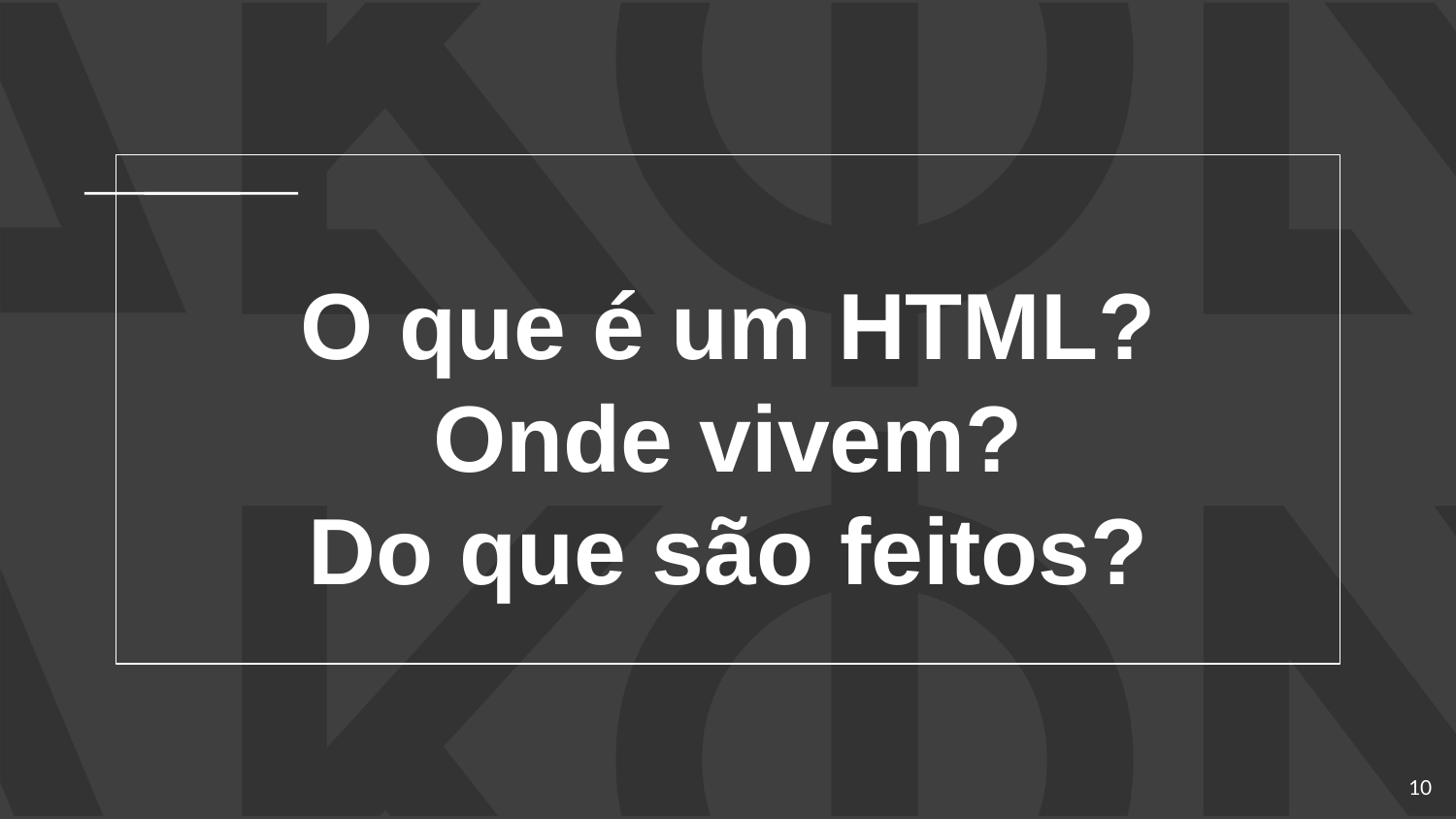

# O que é um HTML? Onde vivem?
Do que são feitos?

10